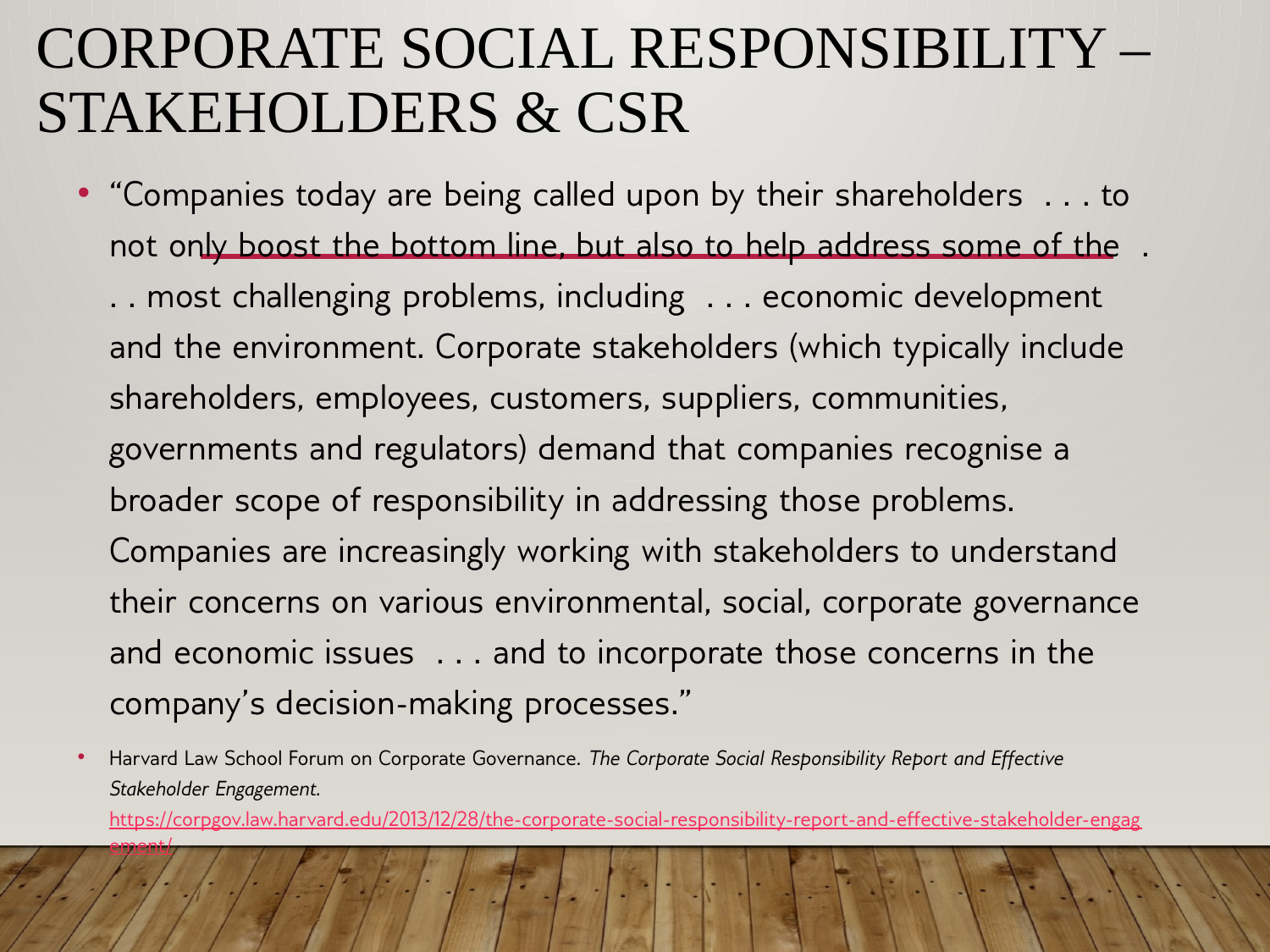

# Corporate Social Responsibility – Stakeholders & CSR
“Companies today are being called upon by their shareholders  . . . to not only boost the bottom line, but also to help address some of the  . . . most challenging problems, including  . . . economic development and the environment. Corporate stakeholders (which typically include shareholders, employees, customers, suppliers, communities, governments and regulators) demand that companies recognise a broader scope of responsibility in addressing those problems. Companies are increasingly working with stakeholders to understand their concerns on various environmental, social, corporate governance and economic issues  . . . and to incorporate those concerns in the company’s decision-making processes.”
Harvard Law School Forum on Corporate Governance. The Corporate Social Responsibility Report and Effective Stakeholder Engagement. https://corpgov.law.harvard.edu/2013/12/28/the-corporate-social-responsibility-report-and-effective-stakeholder-engagement/